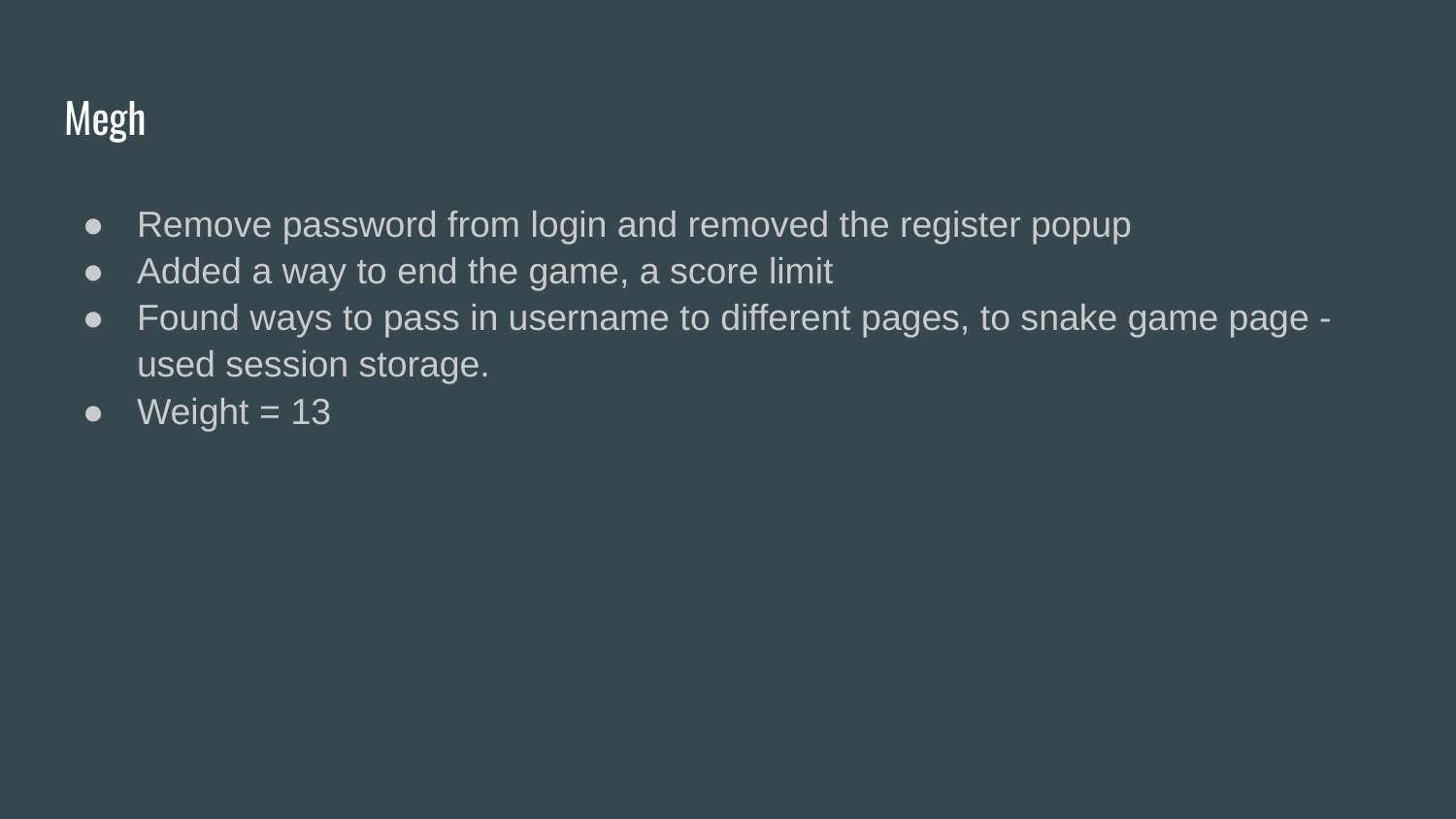

# Megh
Remove password from login and removed the register popup
Added a way to end the game, a score limit
Found ways to pass in username to different pages, to snake game page - used session storage.
Weight = 13